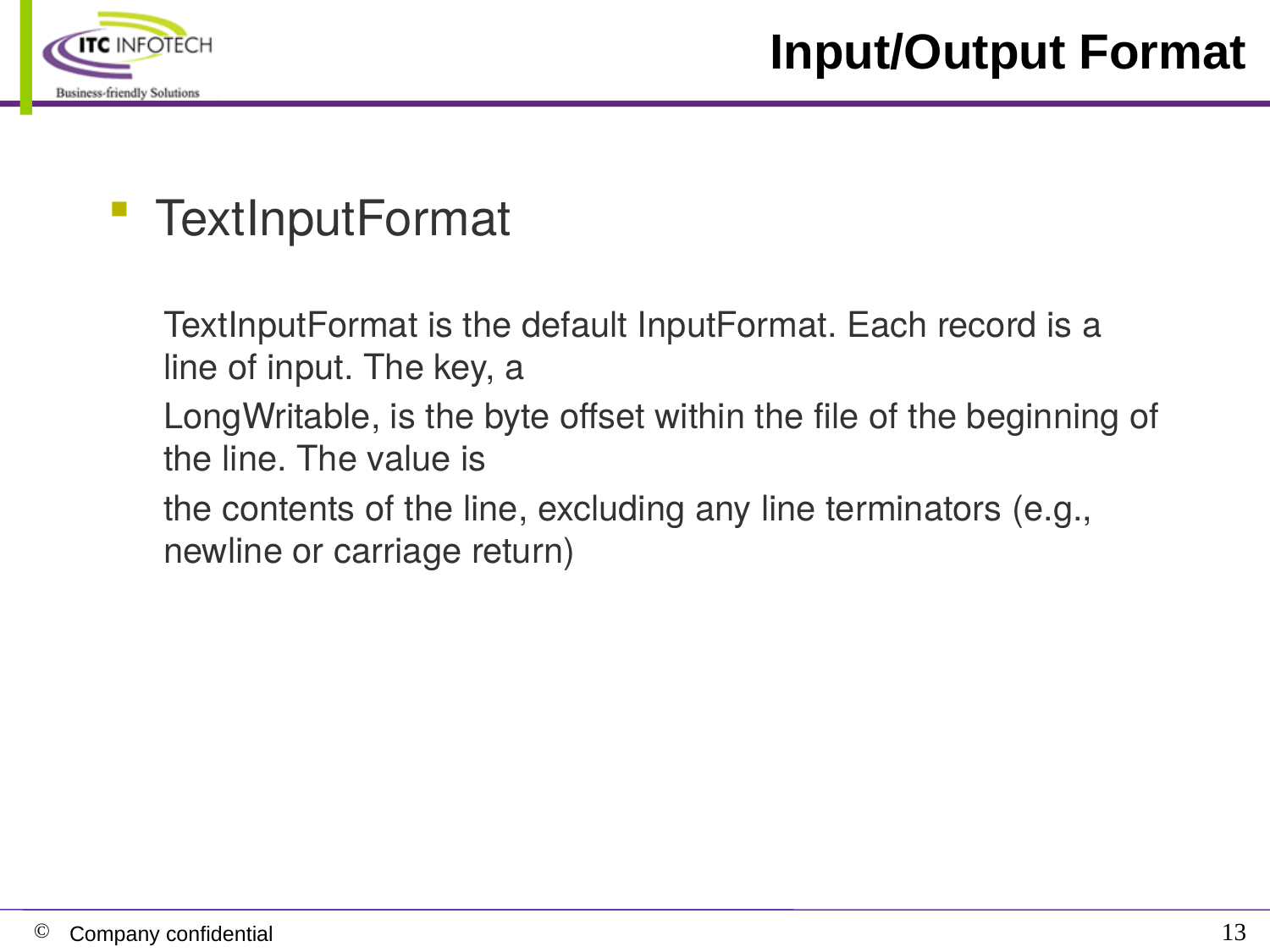

# Input/Output Format
TextInputFormat

TextInputFormat is the default InputFormat. Each record is a line of input. The key, a
LongWritable, is the byte offset within the file of the beginning of the line. The value is
the contents of the line, excluding any line terminators (e.g., newline or carriage return)

13